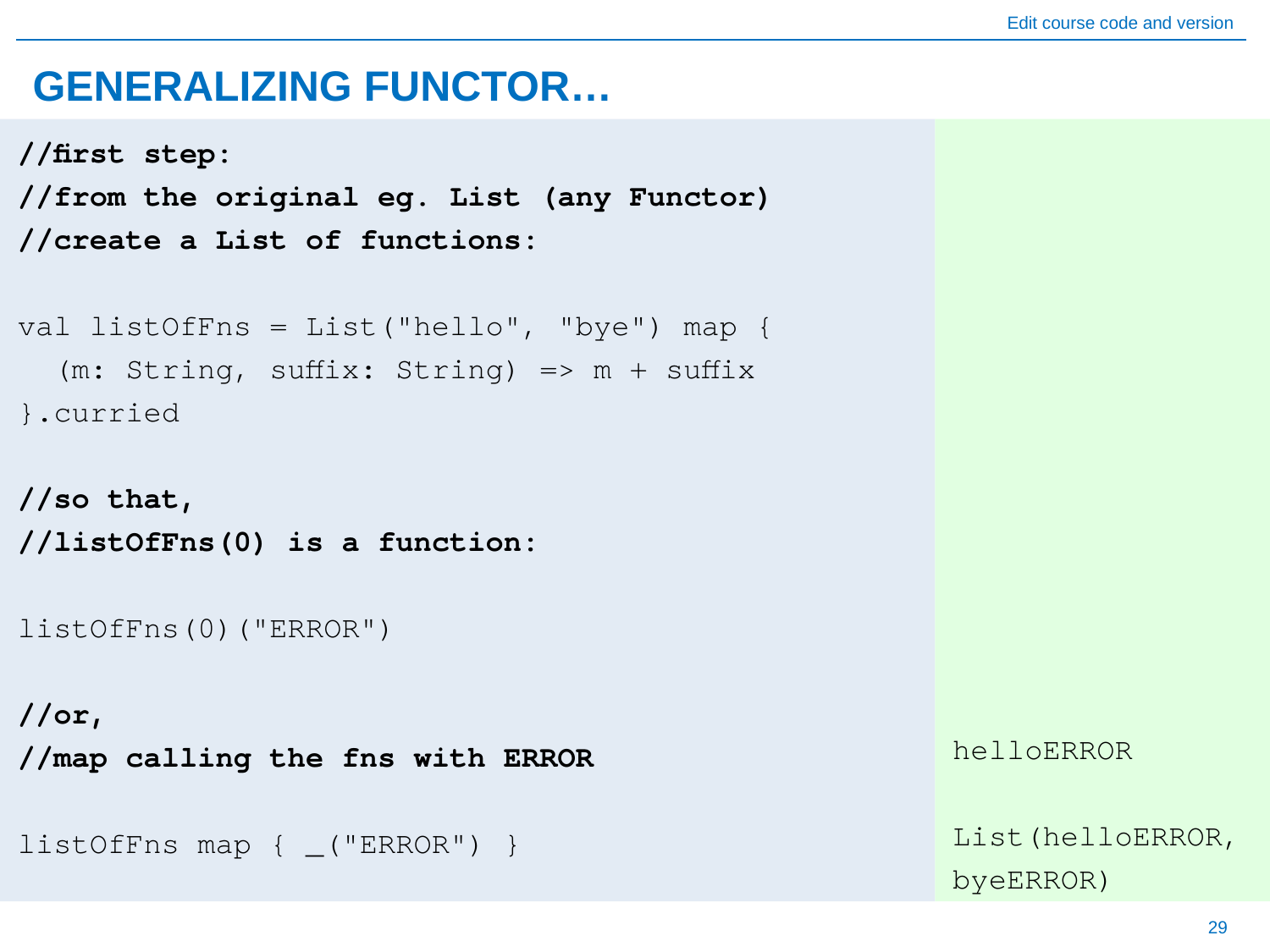

# GENERALIZING FUNCTOR…
//first step:
//from the original eg. List (any Functor)
//create a List of functions:
val listOfFns = List("hello", "bye") map {
  (m: String, suffix: String) => m + suffix
}.curried

//so that,
//listOfFns(0) is a function:

listOfFns(0)("ERROR")
//or,
//map calling the fns with ERROR
listOfFns map { _("ERROR") }

helloERROR

List(helloERROR, byeERROR)